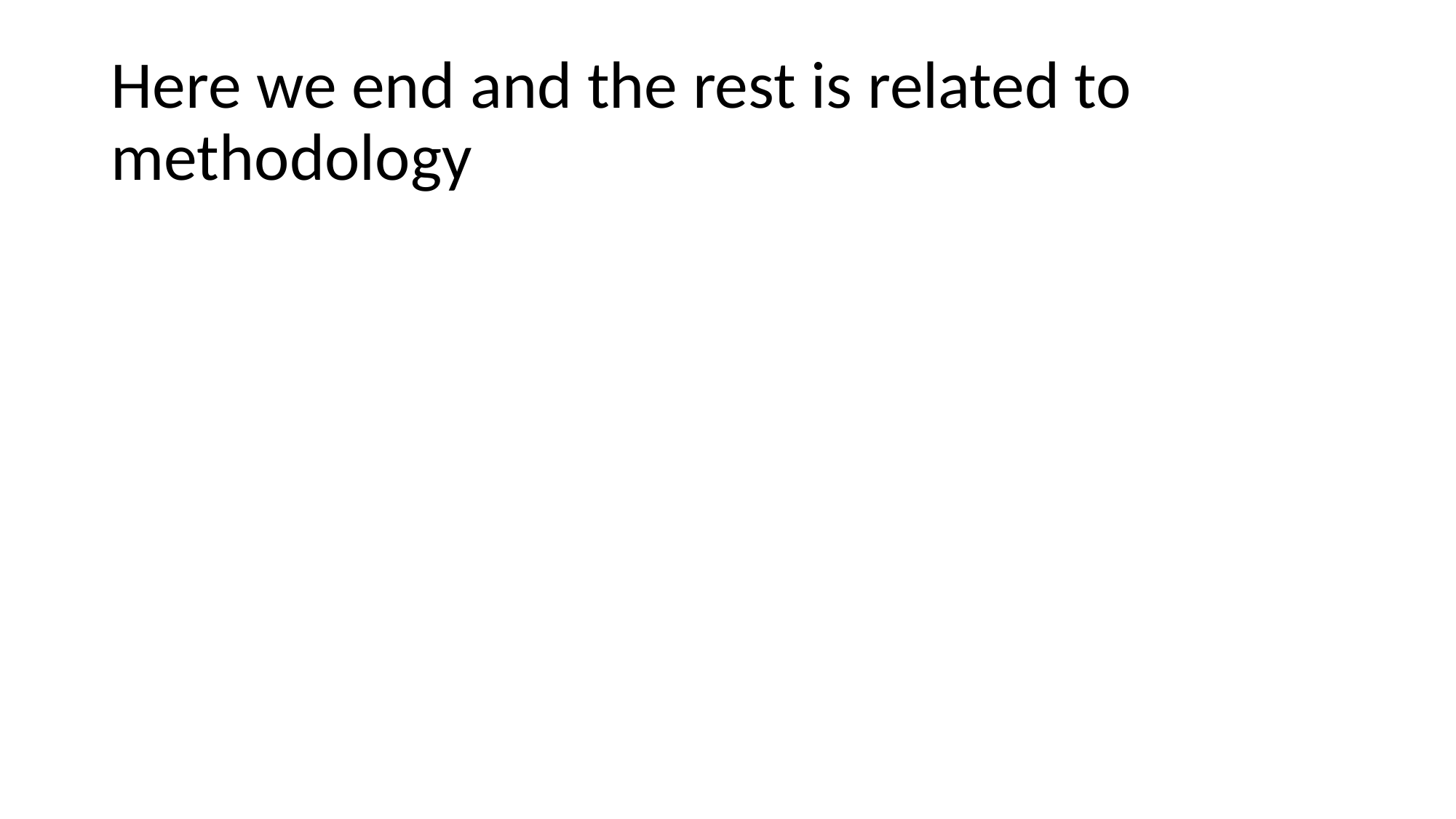

# Here we end and the rest is related to methodology